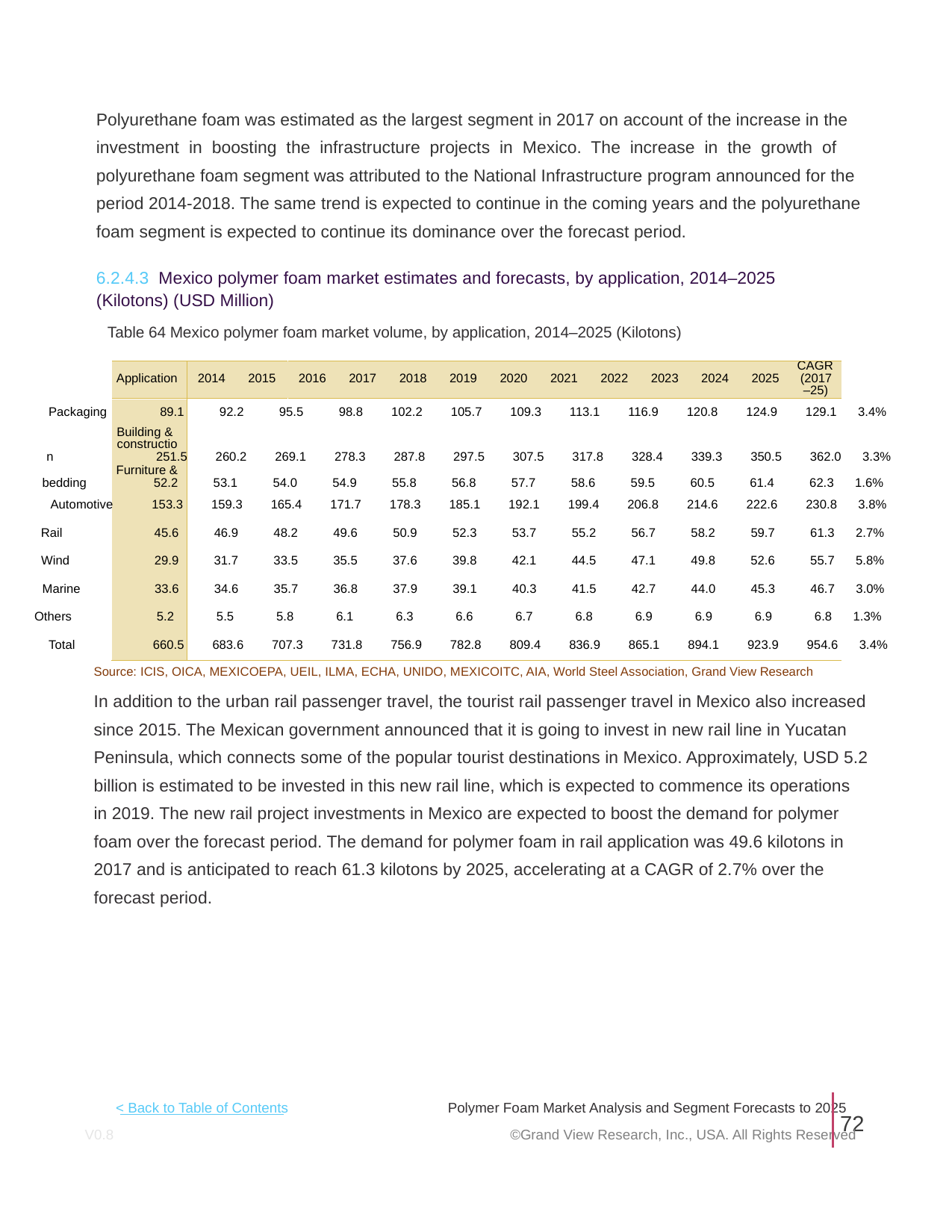

Polyurethane foam was estimated as the largest segment in 2017 on account of the increase in the
investment  in  boosting  the  infrastructure  projects  in  Mexico.  The  increase  in  the  growth  of
polyurethane foam segment was attributed to the National Infrastructure program announced for the
period 2014-2018. The same trend is expected to continue in the coming years and the polyurethane
foam segment is expected to continue its dominance over the forecast period.
6.2.4.3  Mexico polymer foam market estimates and forecasts, by application, 2014–2025
(Kilotons) (USD Million)
Table 64 Mexico polymer foam market volume, by application, 2014–2025 (Kilotons)
CAGR

Application
2014
2015
2016
2017
2018
2019
2020
2021
2022
2023
2024
2025
(2017

–25)

Packaging               89.1          92.2          95.5          98.8        102.2        105.7        109.3        113.1        116.9        120.8        124.9        129.1      3.4%

Building &

constructio

n                             251.5        260.2        269.1        278.3        287.8        297.5        307.5        317.8        328.4        339.3        350.5        362.0      3.3%

Furniture &

bedding                   52.2          53.1          54.0          54.9          55.8          56.8          57.7          58.6          59.5          60.5          61.4          62.3      1.6%

Automotive           153.3        159.3        165.4        171.7        178.3        185.1        192.1        199.4        206.8        214.6        222.6        230.8      3.8%

Rail                          45.6          46.9          48.2          49.6          50.9          52.3          53.7          55.2          56.7          58.2          59.7          61.3      2.7%

Wind                        29.9          31.7          33.5          35.5          37.6          39.8          42.1          44.5          47.1          49.8          52.6          55.7      5.8%

Marine                     33.6          34.6          35.7          36.8          37.9          39.1          40.3          41.5          42.7          44.0          45.3          46.7      3.0%

Others                        5.2            5.5            5.8            6.1            6.3            6.6            6.7            6.8            6.9            6.9            6.9            6.8      1.3%

Total                      660.5        683.6        707.3        731.8        756.9        782.8        809.4        836.9        865.1        894.1        923.9        954.6      3.4%

Source: ICIS, OICA, MEXICOEPA, UEIL, ILMA, ECHA, UNIDO, MEXICOITC, AIA, World Steel Association, Grand View Research
In addition to the urban rail passenger travel, the tourist rail passenger travel in Mexico also increased
since 2015. The Mexican government announced that it is going to invest in new rail line in Yucatan
Peninsula, which connects some of the popular tourist destinations in Mexico. Approximately, USD 5.2
billion is estimated to be invested in this new rail line, which is expected to commence its operations
in 2019. The new rail project investments in Mexico are expected to boost the demand for polymer
foam over the forecast period. The demand for polymer foam in rail application was 49.6 kilotons in
2017 and is anticipated to reach 61.3 kilotons by 2025, accelerating at a CAGR of 2.7% over the
forecast period.

< Back to Table of Contents
Polymer Foam Market Analysis and Segment Forecasts to 2025
72

V0.8                                                                                                     ©Grand View Research, Inc., USA. All Rights Reserved